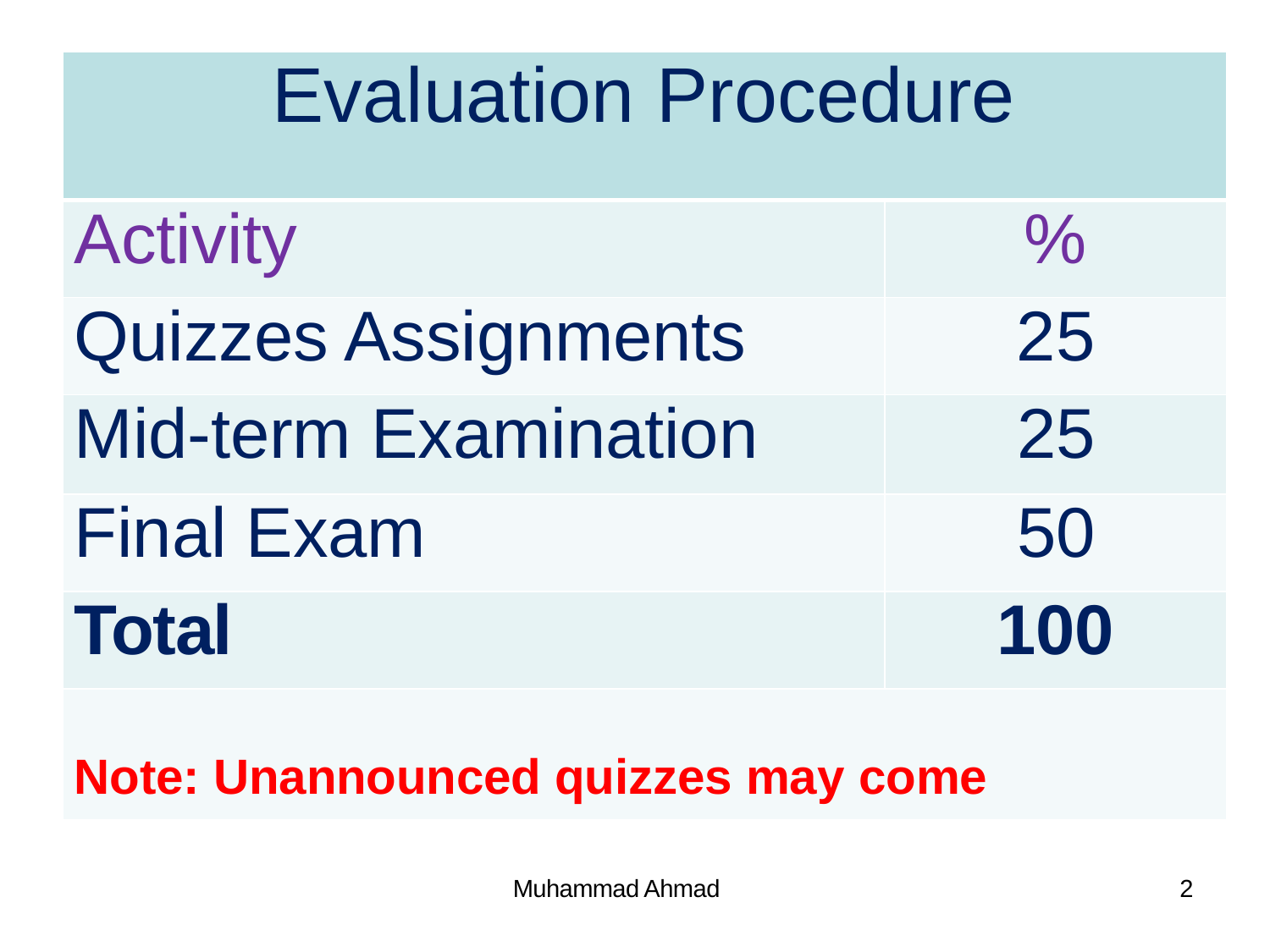

| Evaluation Procedure |  |
| --- | --- |
| Activity | % |
| Quizzes Assignments | 25 |
| Mid-term Examination | 25 |
| Final Exam | 50 |
| Total | 100 |
| Note: Unannounced quizzes may come |  |
Muhammad Ahmad
2